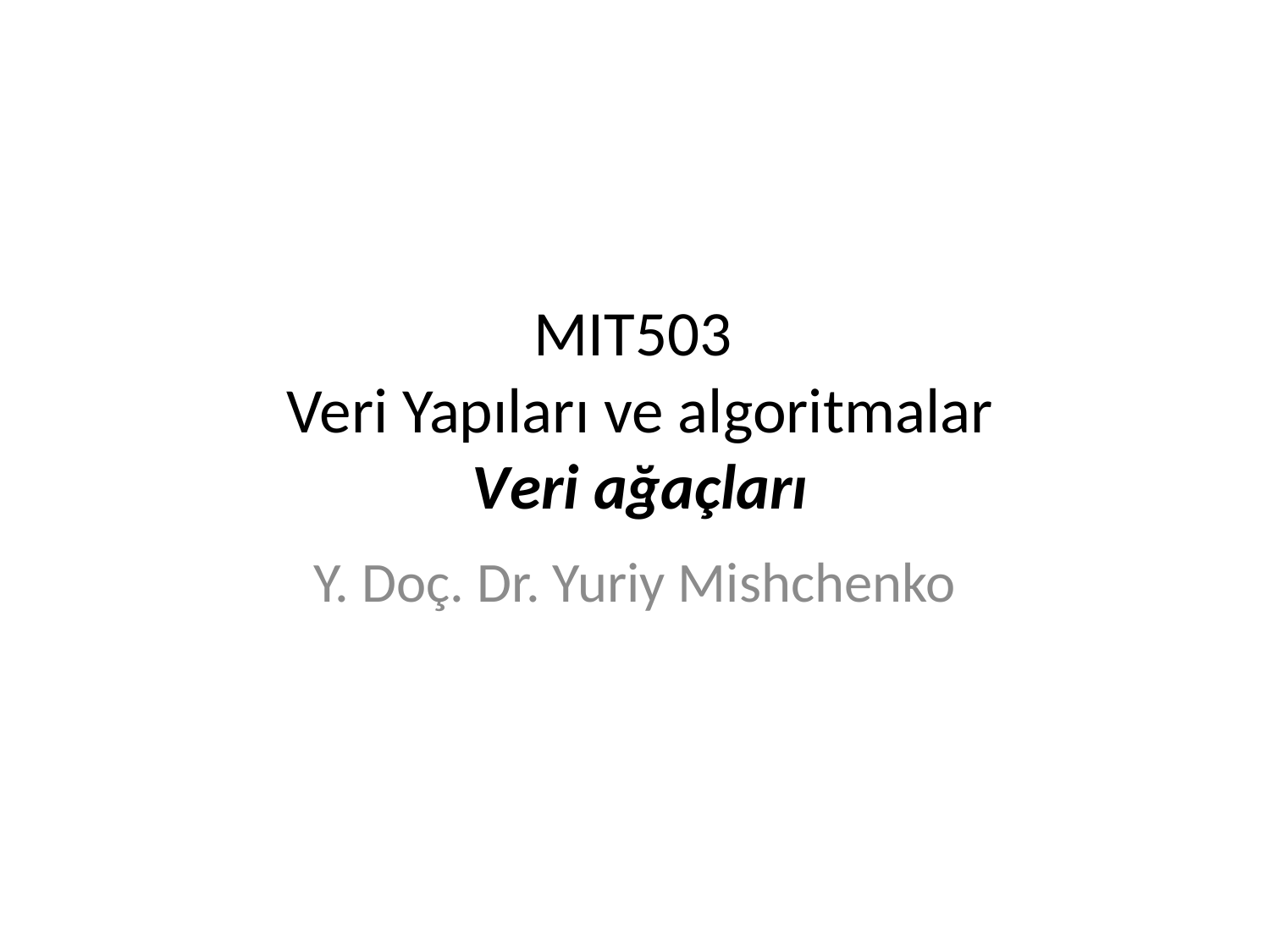

# MIT503 Veri Yapıları ve algoritmalar Veri ağaçları
Y. Doç. Dr. Yuriy Mishchenko